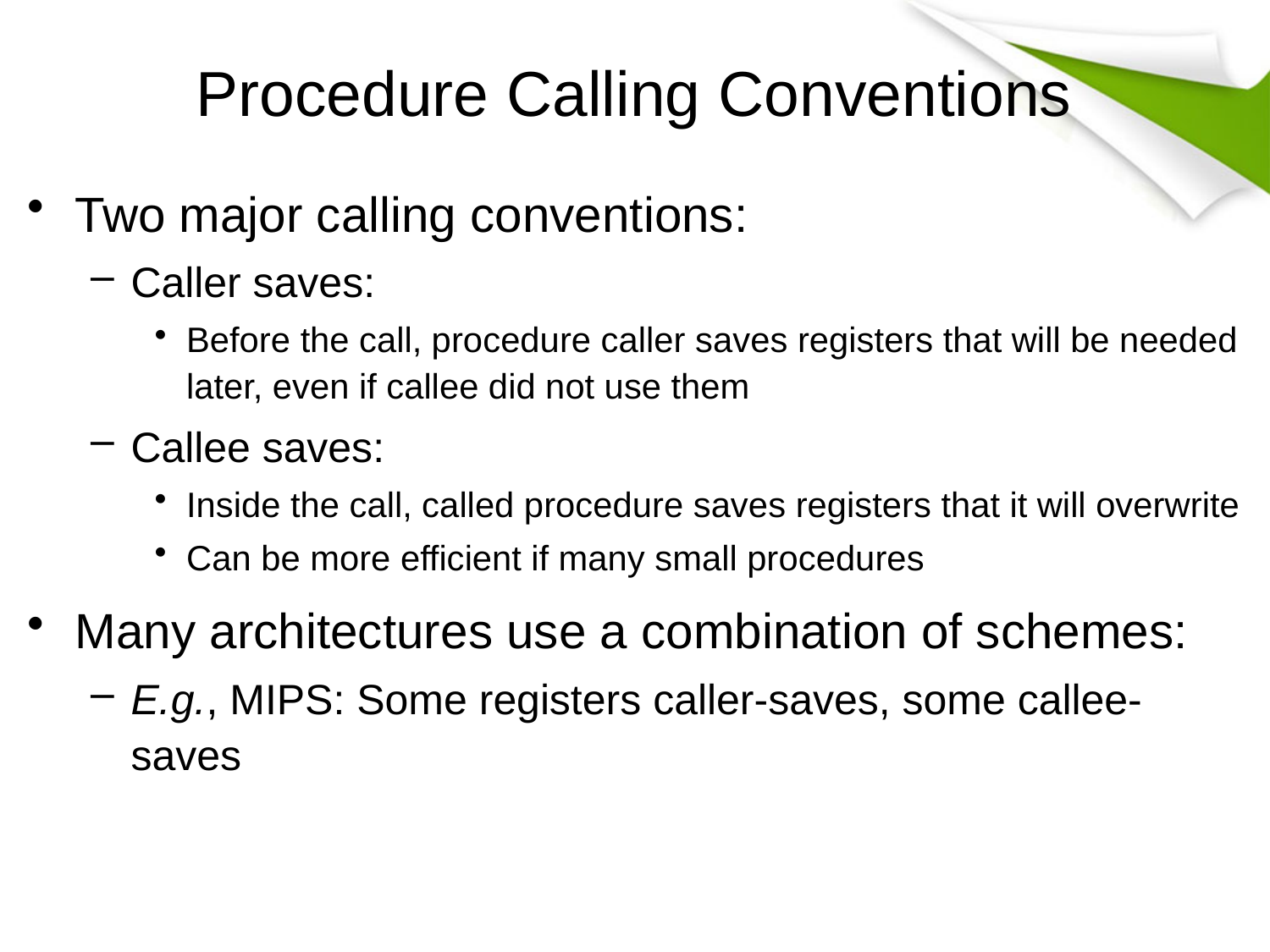

# Procedure Calling Conventions
Two major calling conventions:
Caller saves:
Before the call, procedure caller saves registers that will be needed later, even if callee did not use them
Callee saves:
Inside the call, called procedure saves registers that it will overwrite
Can be more efficient if many small procedures
Many architectures use a combination of schemes:
E.g., MIPS: Some registers caller-saves, some callee-saves